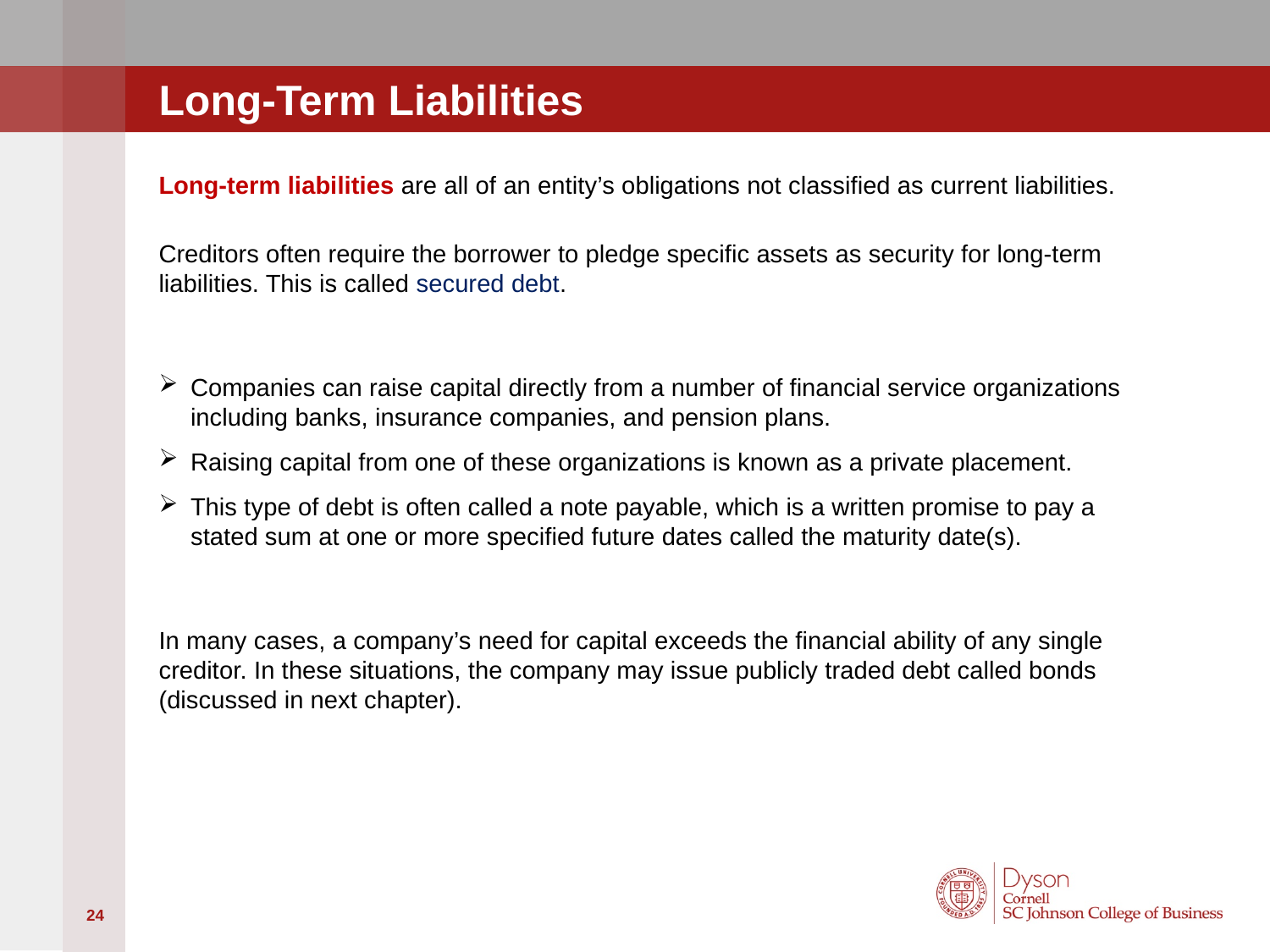

# Long-Term Liabilities
Long-term liabilities are all of an entity’s obligations not classified as current liabilities.

Creditors often require the borrower to pledge specific assets as security for long-term liabilities. This is called secured debt.

Companies can raise capital directly from a number of financial service organizations including banks, insurance companies, and pension plans.
Raising capital from one of these organizations is known as a private placement.
This type of debt is often called a note payable, which is a written promise to pay a stated sum at one or more specified future dates called the maturity date(s).

In many cases, a company’s need for capital exceeds the financial ability of any single creditor. In these situations, the company may issue publicly traded debt called bonds (discussed in next chapter).

24